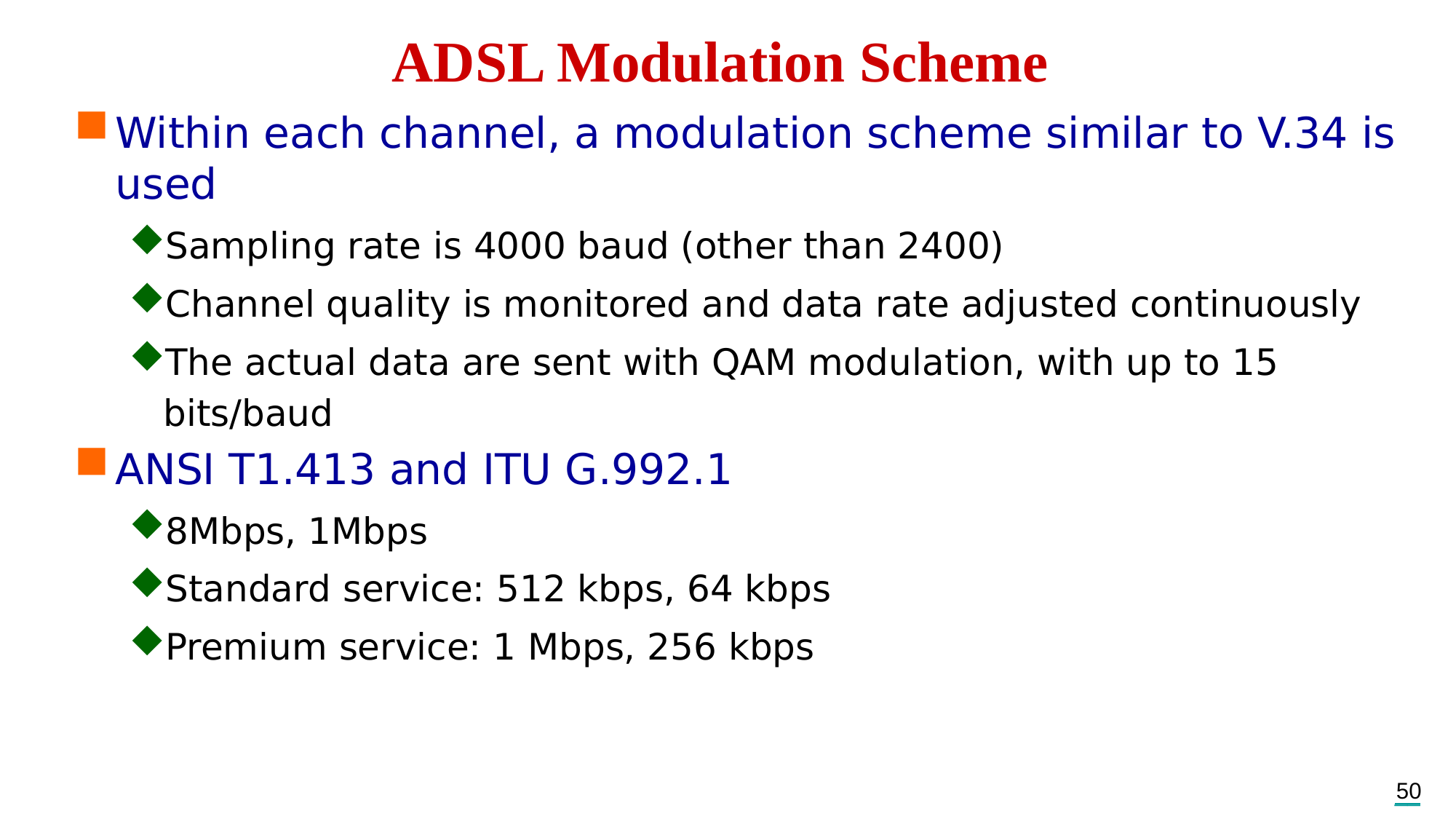

# ADSL Modulation Scheme
Within each channel, a modulation scheme similar to V.34 is used
Sampling rate is 4000 baud (other than 2400)
Channel quality is monitored and data rate adjusted continuously
The actual data are sent with QAM modulation, with up to 15 bits/baud
ANSI T1.413 and ITU G.992.1
8Mbps, 1Mbps
Standard service: 512 kbps, 64 kbps
Premium service: 1 Mbps, 256 kbps